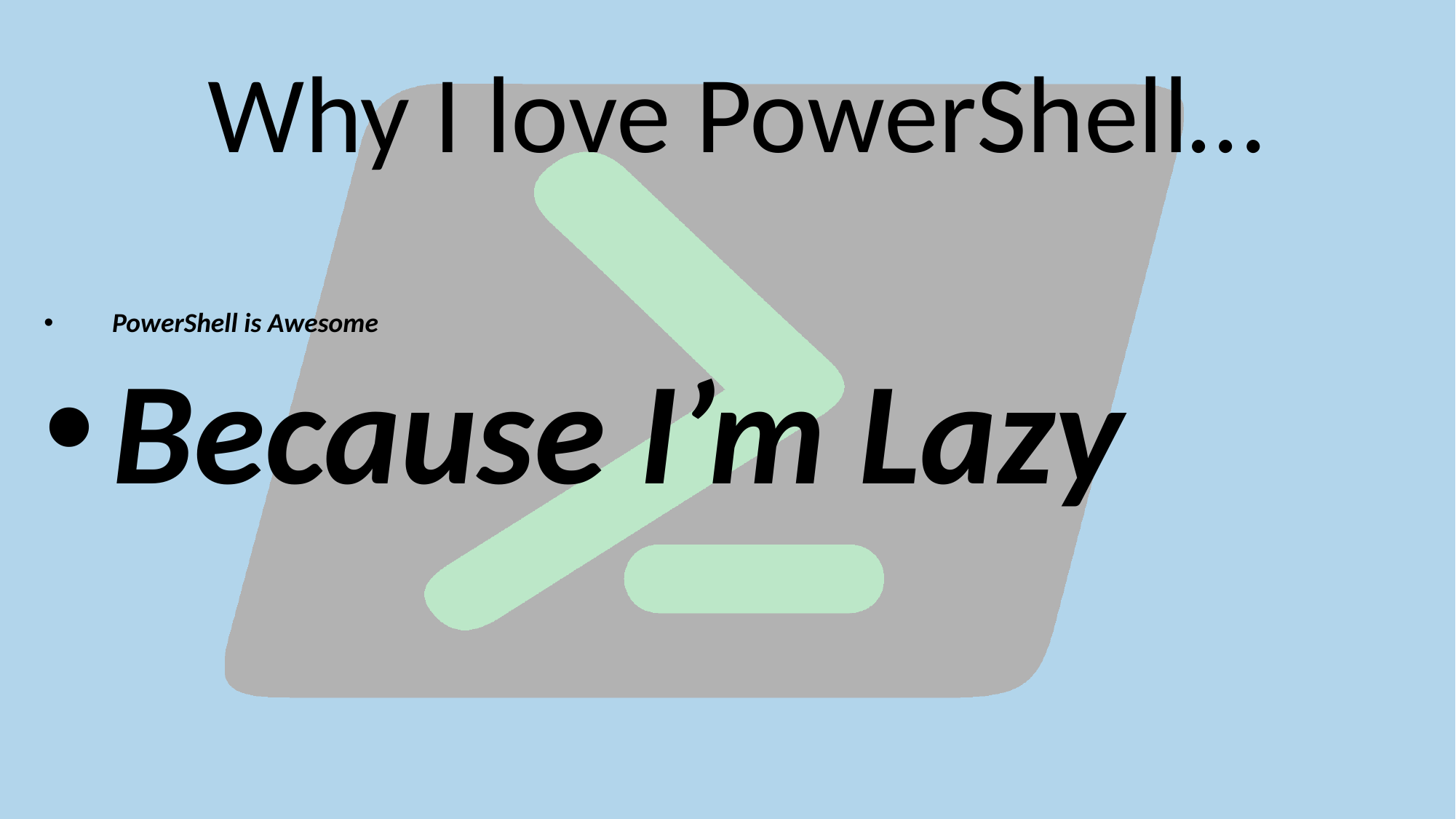

Why I love PowerShell…

PowerShell is Awesome
Because I’m Lazy